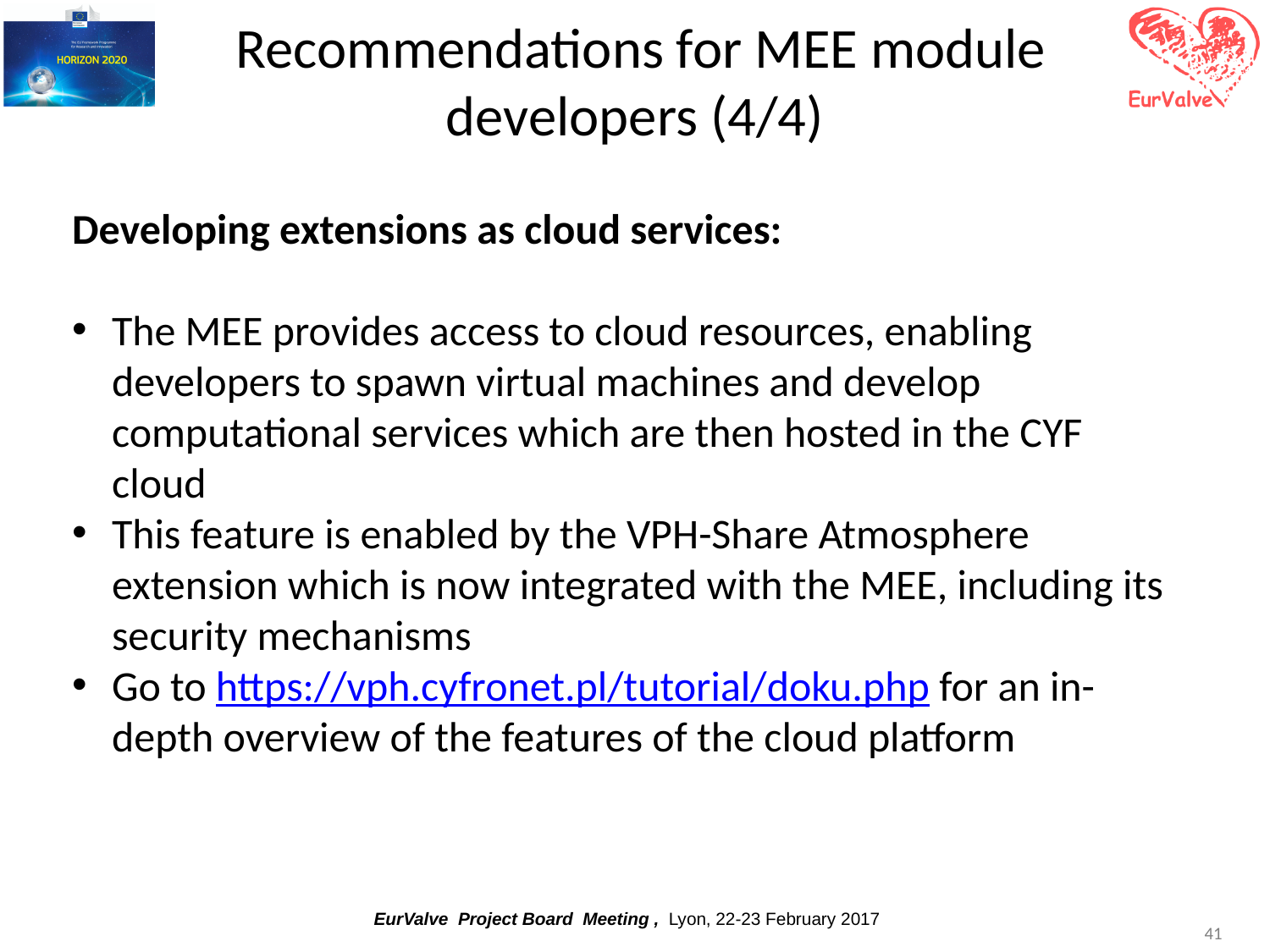

Recommendations for MEE module developers (4/4)

Developing extensions as cloud services:

The MEE provides access to cloud resources, enabling developers to spawn virtual machines and develop computational services which are then hosted in the CYF cloud
This feature is enabled by the VPH-Share Atmosphere extension which is now integrated with the MEE, including its security mechanisms
Go to https://vph.cyfronet.pl/tutorial/doku.php for an in-depth overview of the features of the cloud platform